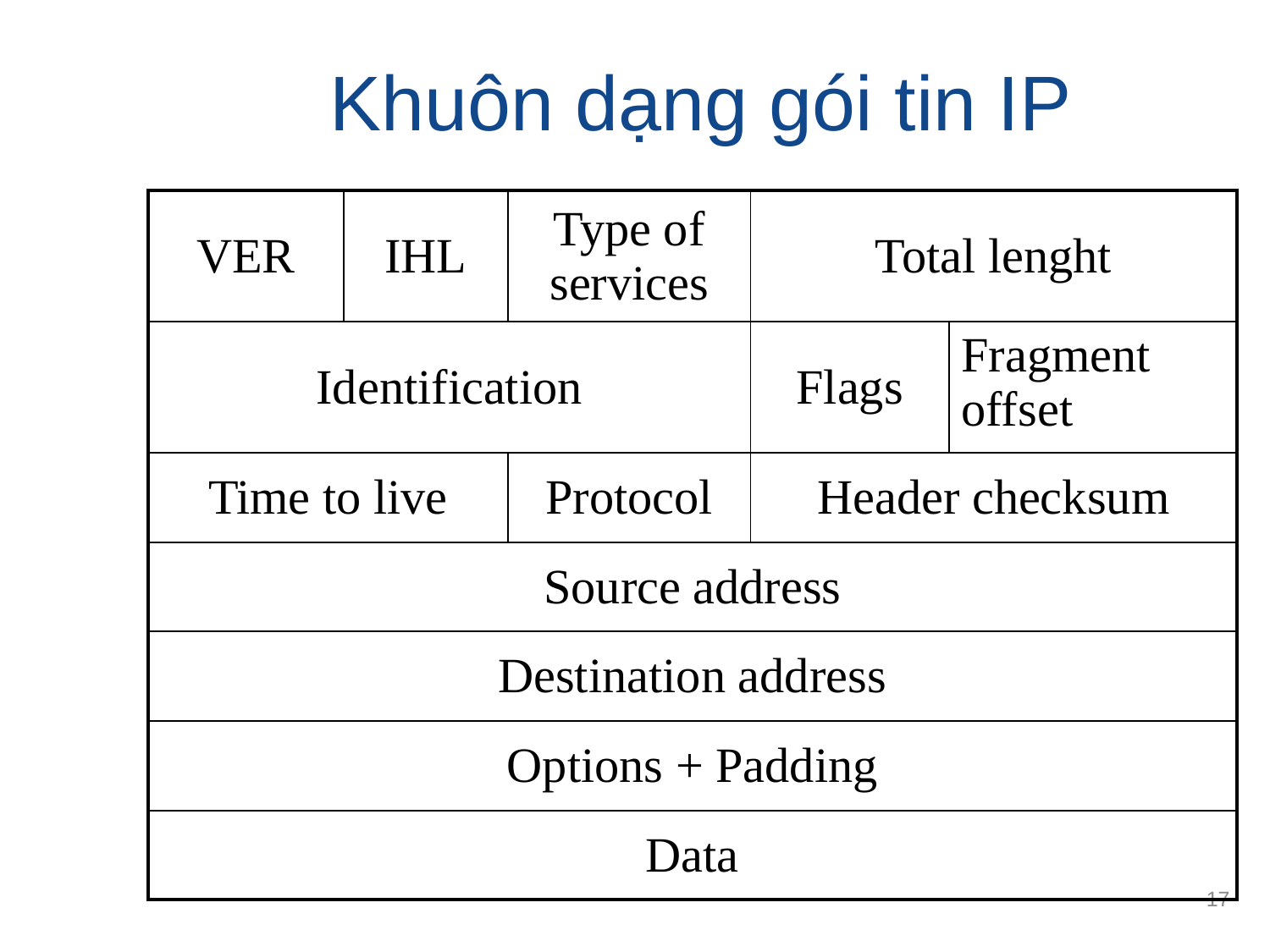

# Khuôn dạng gói tin IP
| VER | IHL | Type of services | Total lenght |  |
| --- | --- | --- | --- | --- |
| Identification |  |  | Flags | Fragment offset |
| Time to live |  | Protocol | Header checksum |  |
| Source address |  |  |  |  |
| Destination address |  |  |  |  |
| Options + Padding |  |  |  |  |
| Data |  |  |  |  |
17